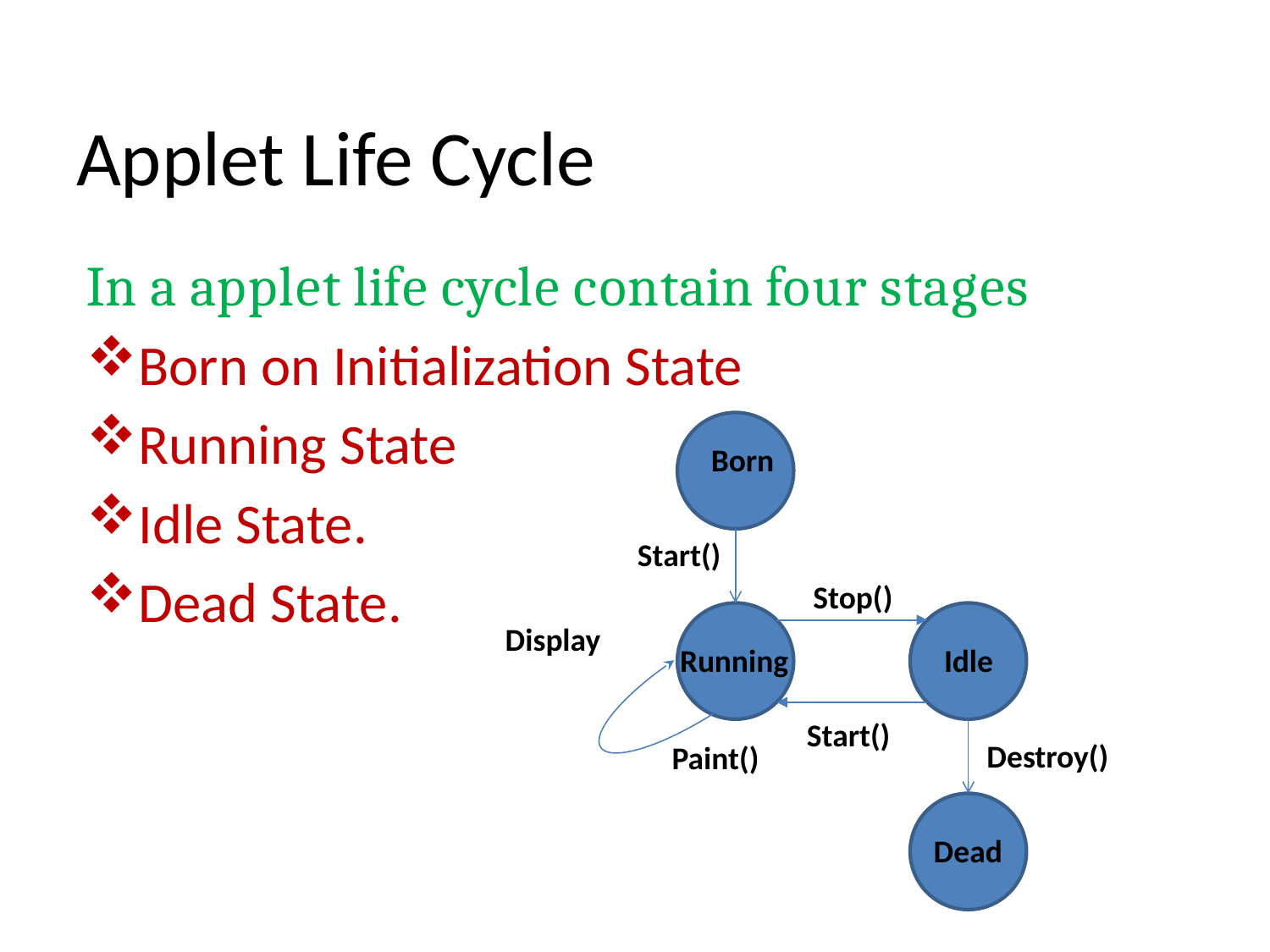

# Applet Life Cycle
In a applet life cycle contain four stages
Born on Initialization State
Running State
Idle State.
Dead State.

Born
Start()

Stop()

Display
Running
Idle
Start()
Destroy()
Paint()

Dead